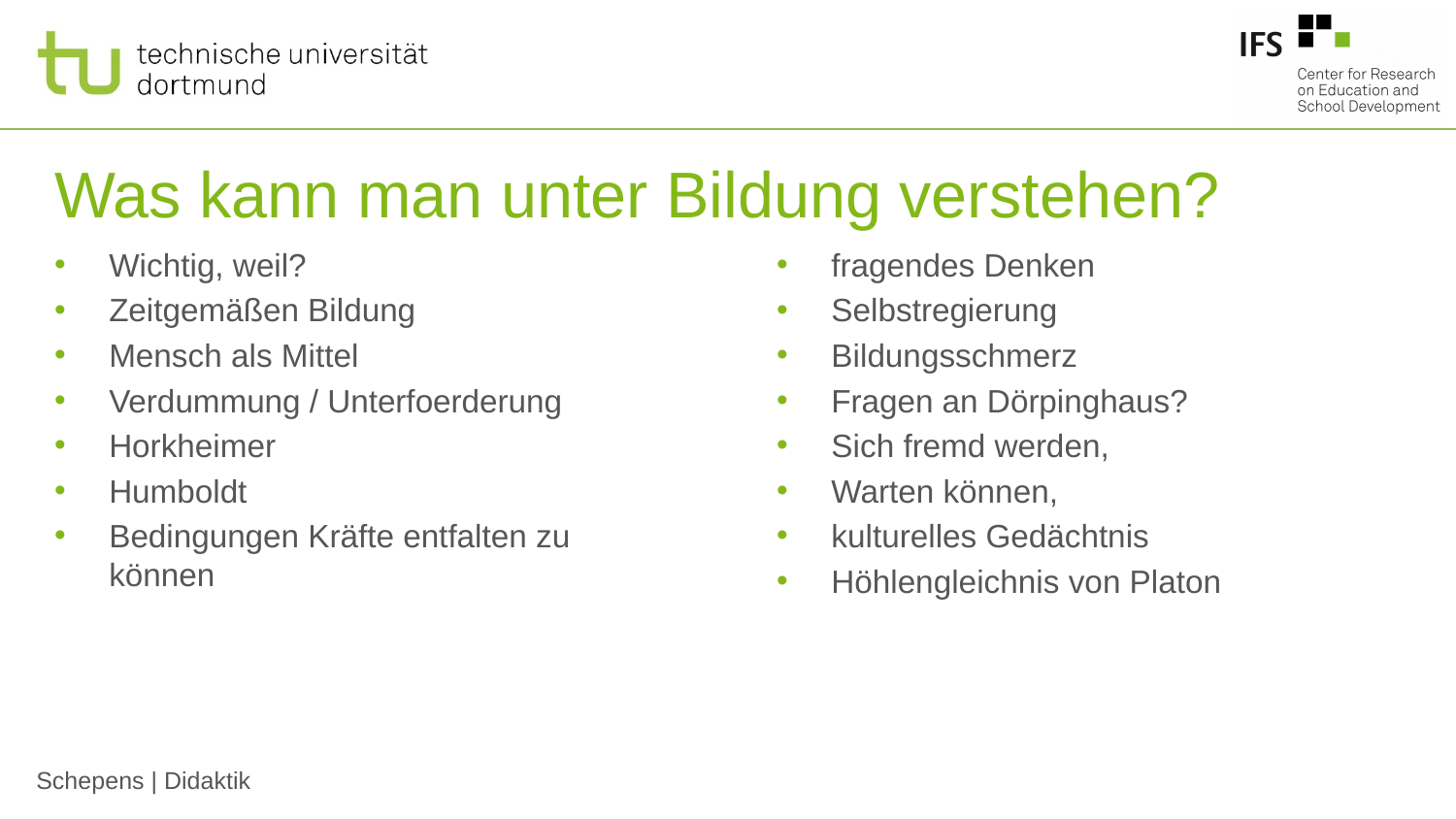

# Was kann man unter Bildung verstehen?
Wichtig, weil?
Zeitgemäßen Bildung
Mensch als Mittel
Verdummung / Unterfoerderung
Horkheimer
Humboldt
Bedingungen Kräfte entfalten zu können
fragendes Denken
Selbstregierung
Bildungsschmerz
Fragen an Dörpinghaus?
Sich fremd werden,
Warten können,
kulturelles Gedächtnis
Höhlengleichnis von Platon